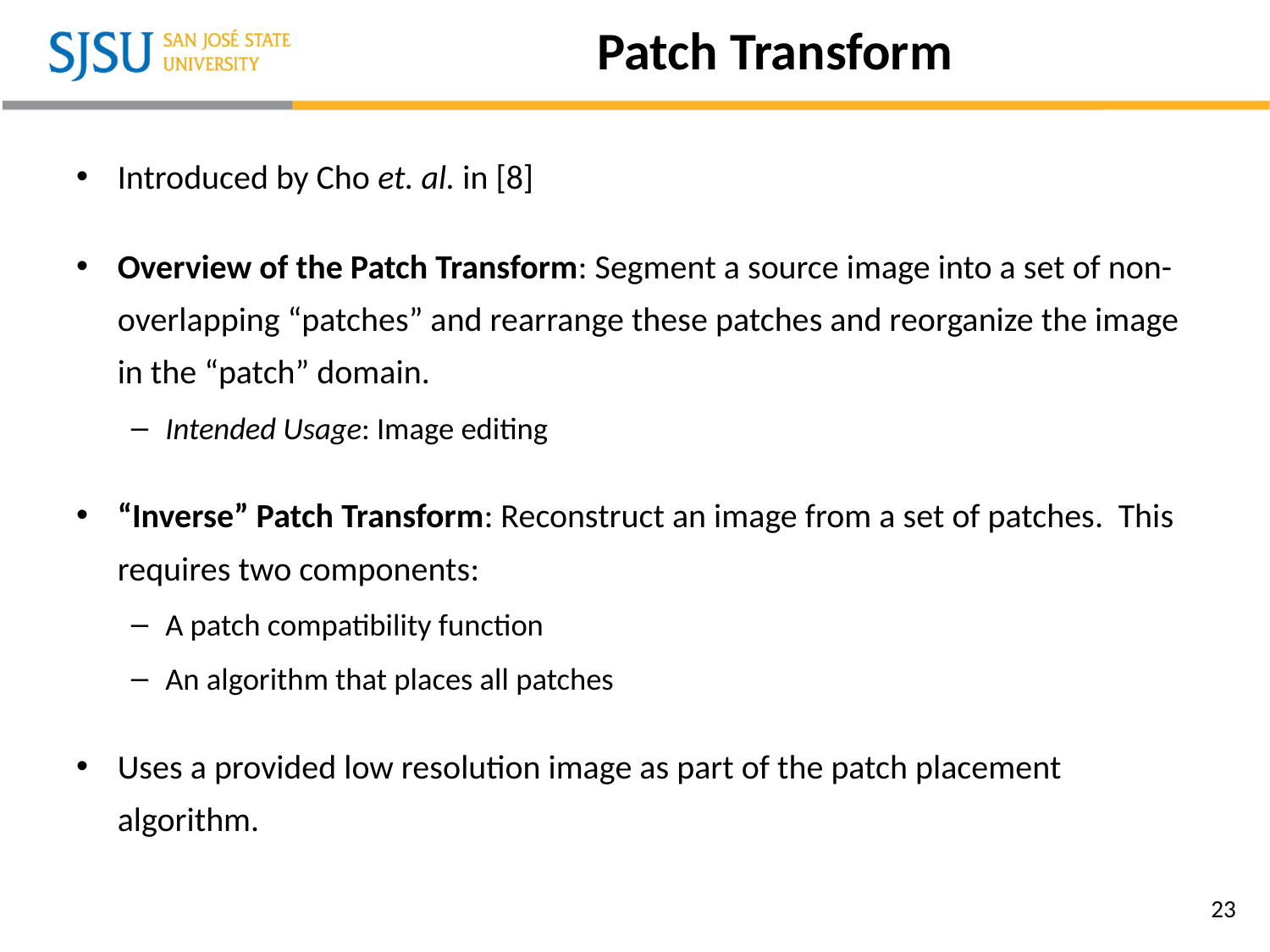

# Patch Transform
Introduced by Cho et. al. in [8]

Overview of the Patch Transform: Segment a source image into a set of non-overlapping “patches” and rearrange these patches and reorganize the image in the “patch” domain.
Intended Usage: Image editing

“Inverse” Patch Transform: Reconstruct an image from a set of patches.  This requires two components:
A patch compatibility function
An algorithm that places all patches

Uses a provided low resolution image as part of the patch placement algorithm.
23